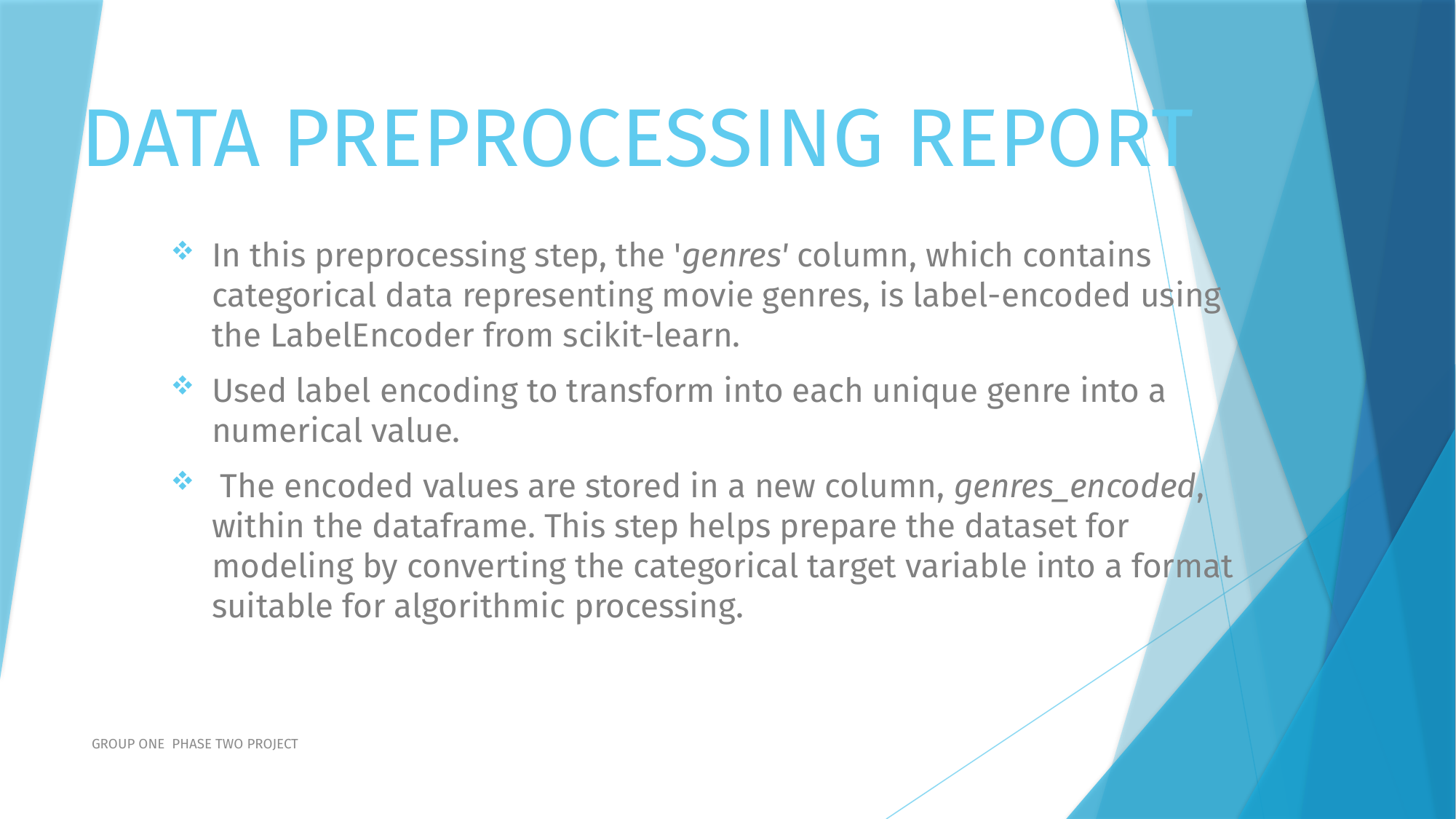

# DATA PREPROCESSING REPORT
In this preprocessing step, the 'genres' column, which contains categorical data representing movie genres, is label-encoded using the LabelEncoder from scikit-learn.
Used label encoding to transform into each unique genre into a numerical value.
 The encoded values are stored in a new column, genres_encoded, within the dataframe. This step helps prepare the dataset for modeling by converting the categorical target variable into a format suitable for algorithmic processing.
GROUP ONE  PHASE TWO PROJECT
23